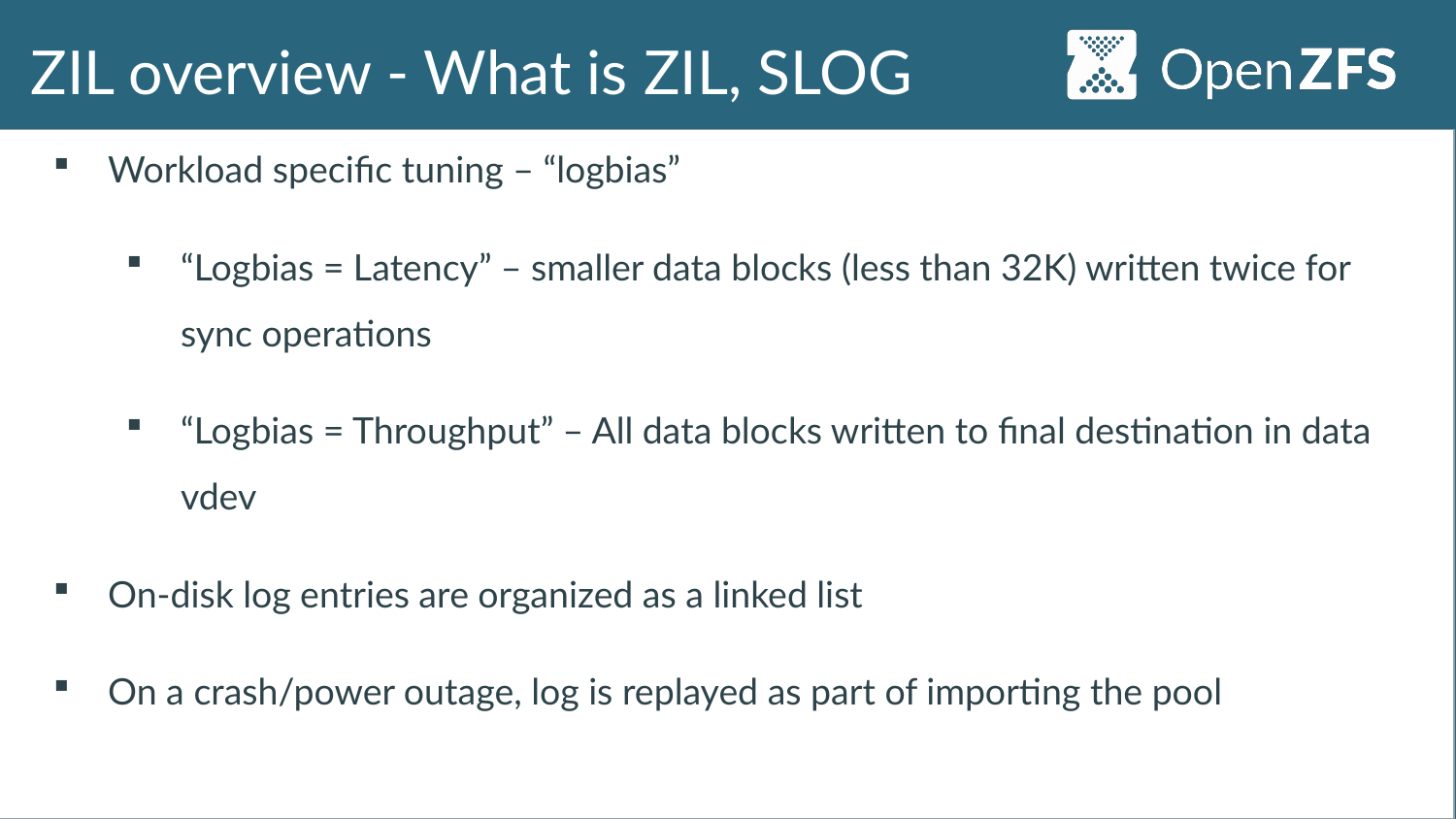

# ZIL overview - What is ZIL, SLOG
Workload specific tuning – “logbias”
“Logbias = Latency” – smaller data blocks (less than 32K) written twice for sync operations
“Logbias = Throughput” – All data blocks written to final destination in data vdev
On-disk log entries are organized as a linked list
On a crash/power outage, log is replayed as part of importing the pool